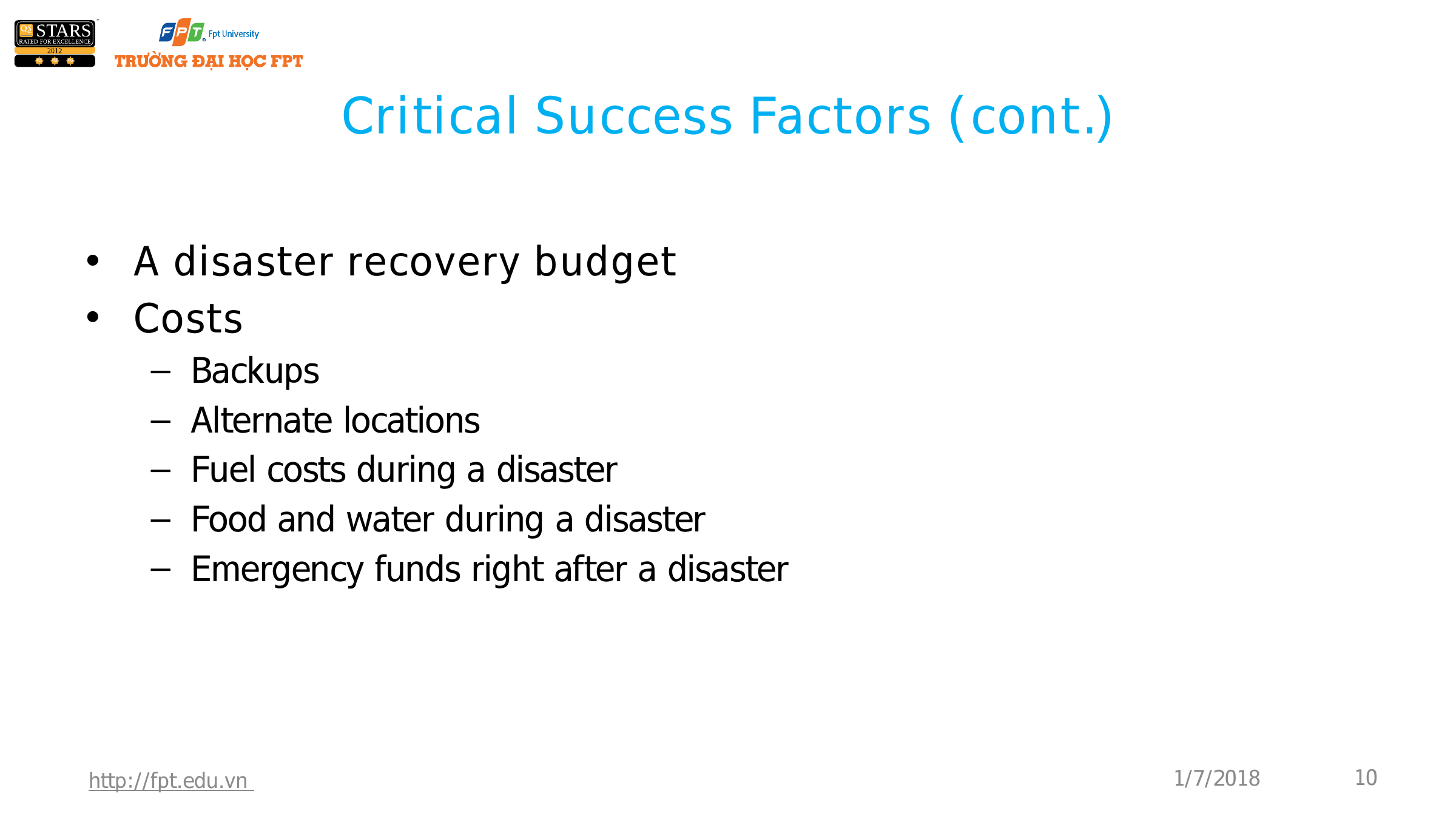

# Critical Success Factors (cont.)
A disaster recovery budget
Costs
Backups
Alternate locations
Fuel costs during a disaster
Food and water during a disaster
Emergency funds right after a disaster
http://fpt.edu.vn
1/7/2018
10